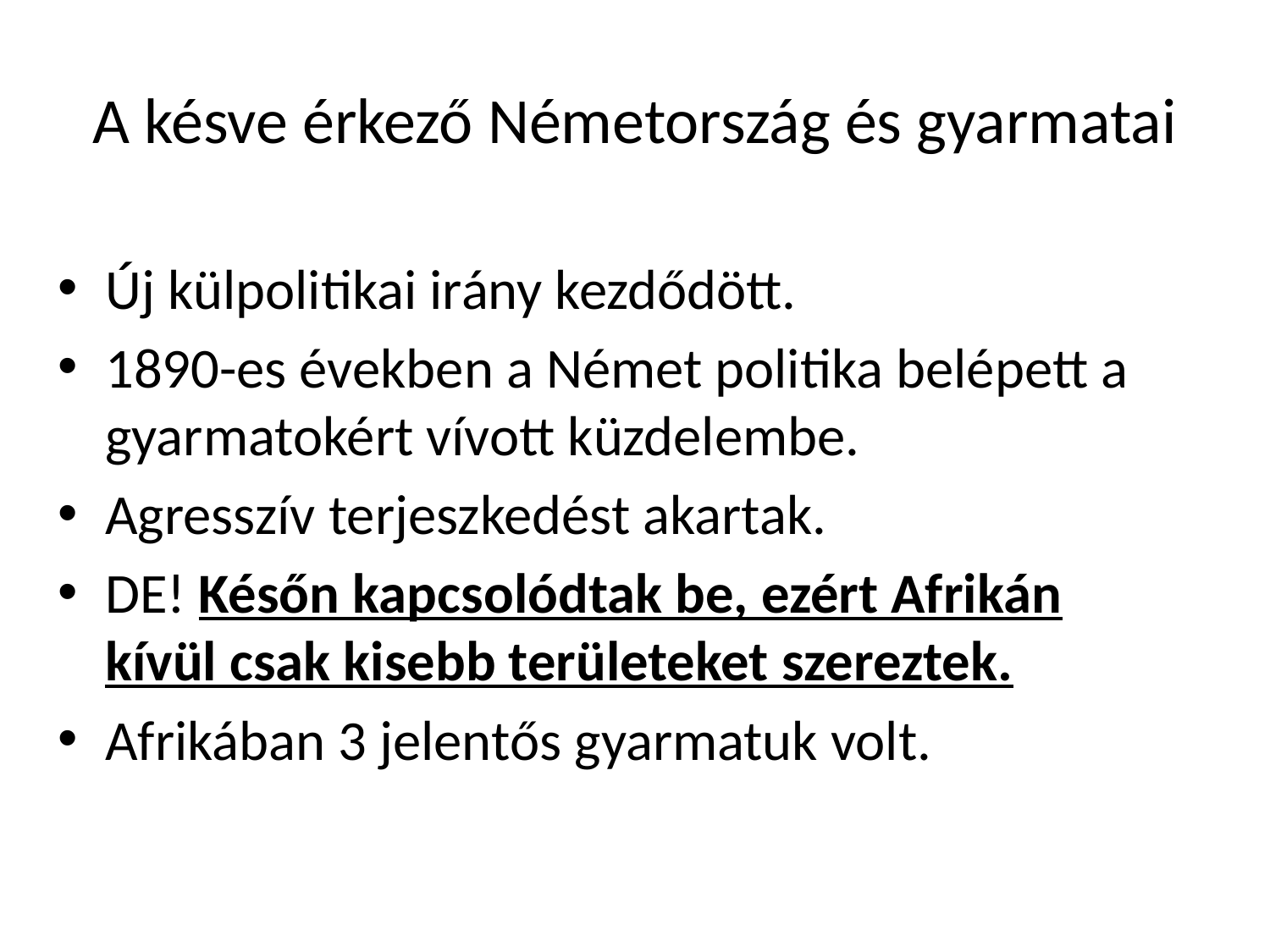

# A késve érkező Németország és gyarmatai
Új külpolitikai irány kezdődött.
1890-es években a Német politika belépett a gyarmatokért vívott küzdelembe.
Agresszív terjeszkedést akartak.
DE! Későn kapcsolódtak be, ezért Afrikán kívül csak kisebb területeket szereztek.
Afrikában 3 jelentős gyarmatuk volt.